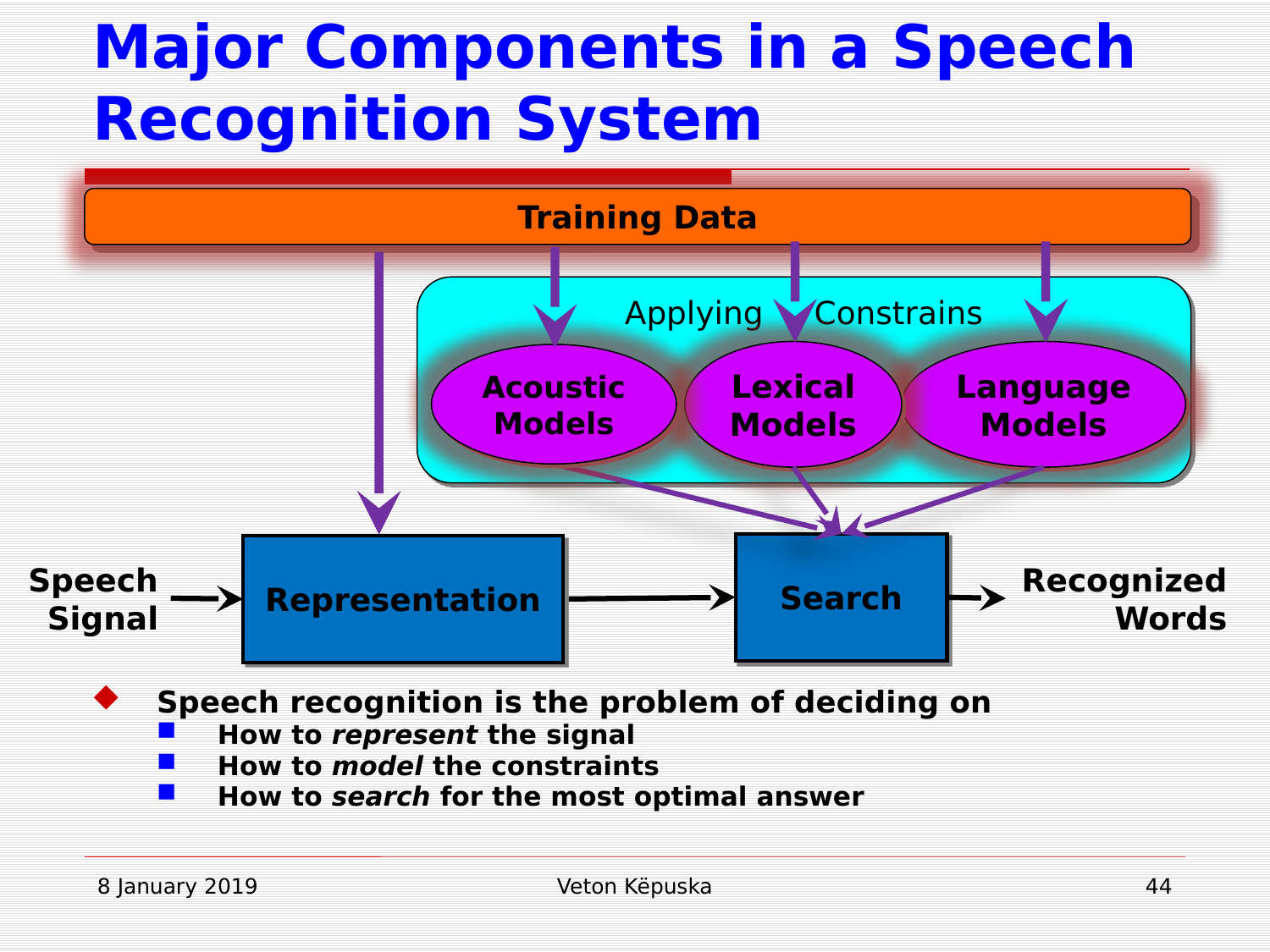

# Major Components in a Speech Recognition System
Training Data

Applying     Constrains

Lexical
Models
Language
Models
Acoustic
Models
Search
Representation
Speech
Signal
Recognized
Words
Speech recognition is the problem of deciding on
How to represent the signal
How to model the constraints
How to search for the most optimal answer
8 January 2019
Veton Këpuska
44